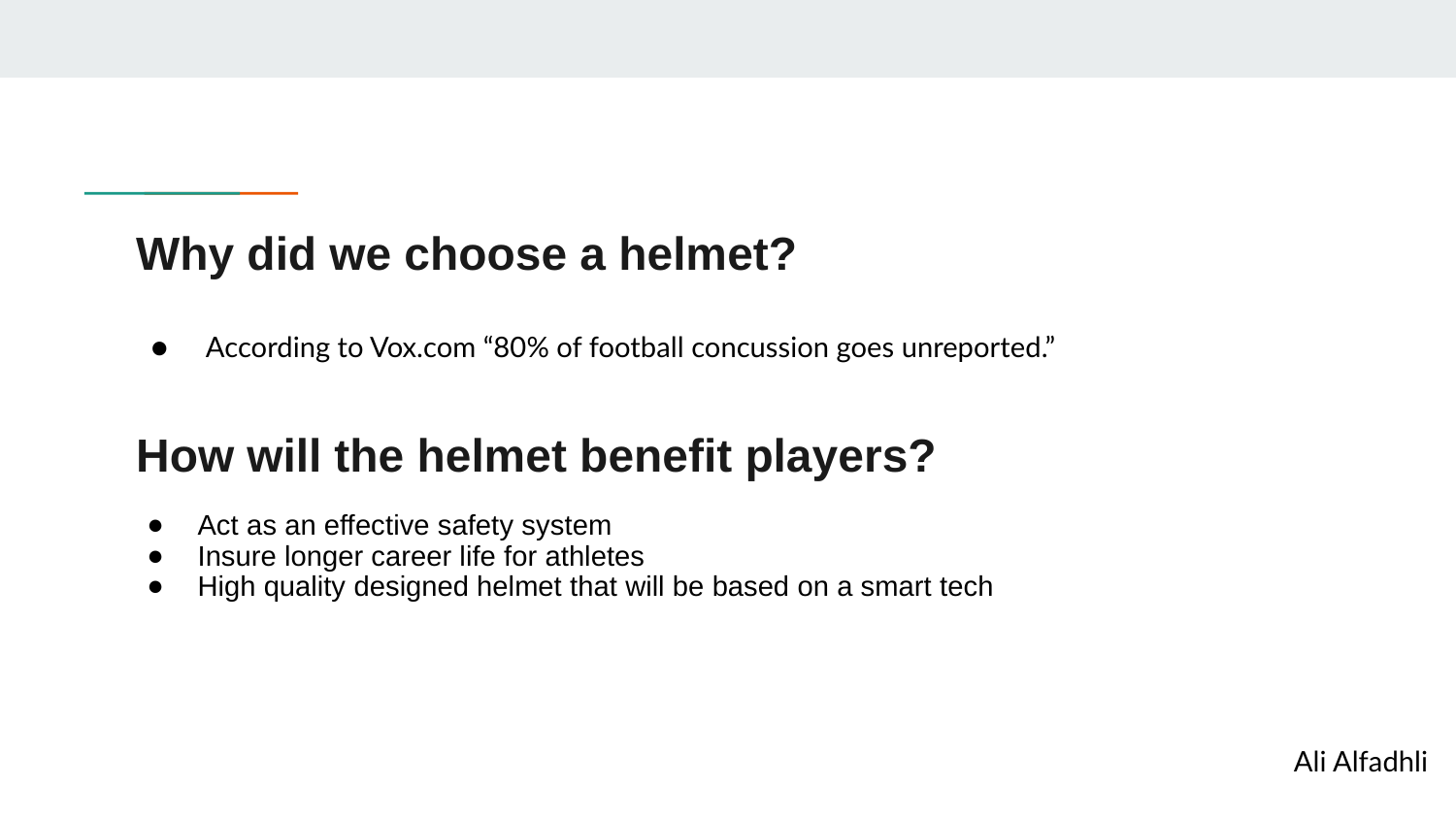

Why did we choose a helmet?
# According to Vox.com “80% of football concussion goes unreported.”
How will the helmet benefit players?

Act as an effective safety system
Insure longer career life for athletes
High quality designed helmet that will be based on a smart tech
Ali Alfadhli